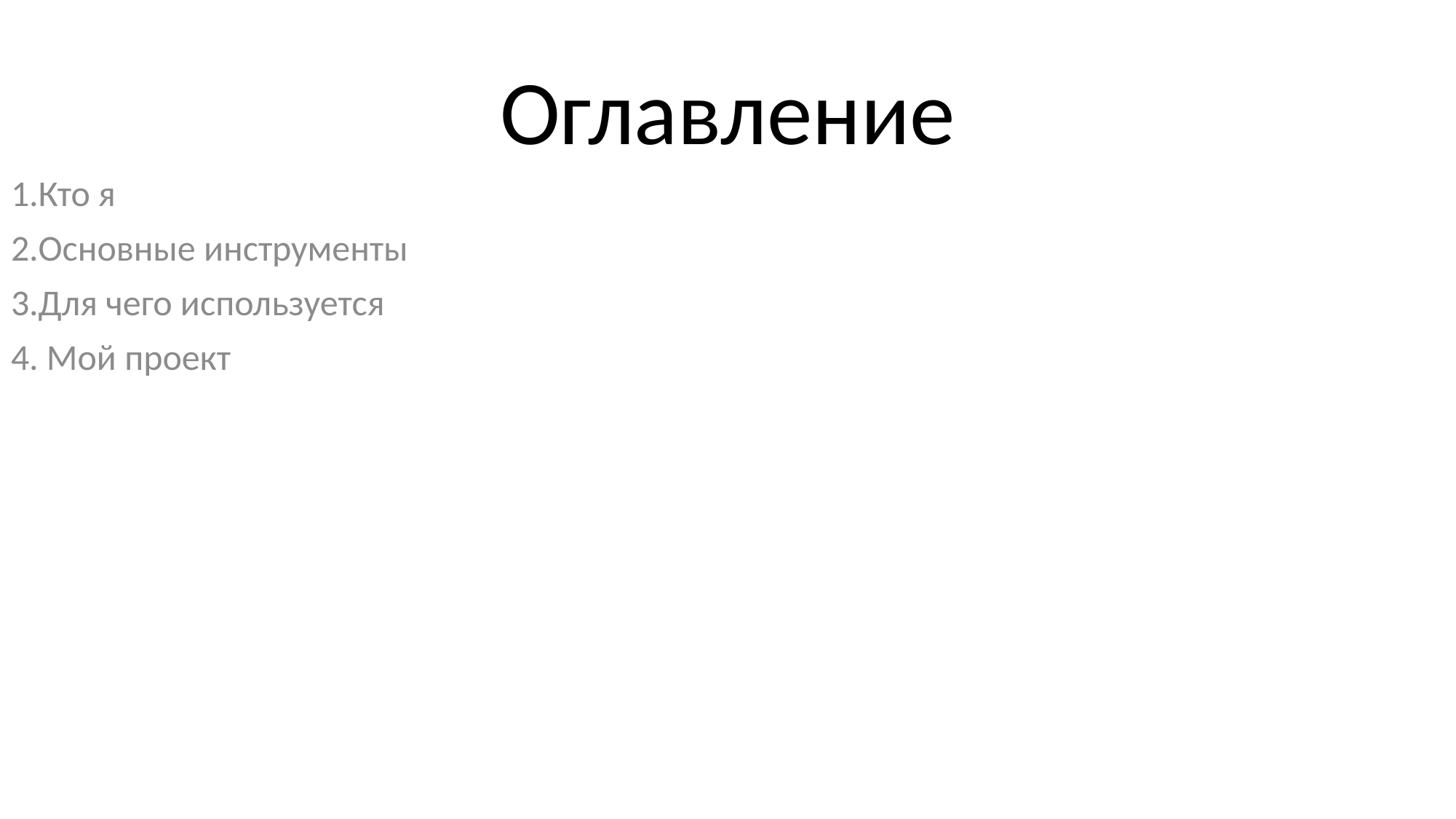

# Оглавление
1.Кто я
2.Основные инструменты
3.Для чего используется
4. Мой проект